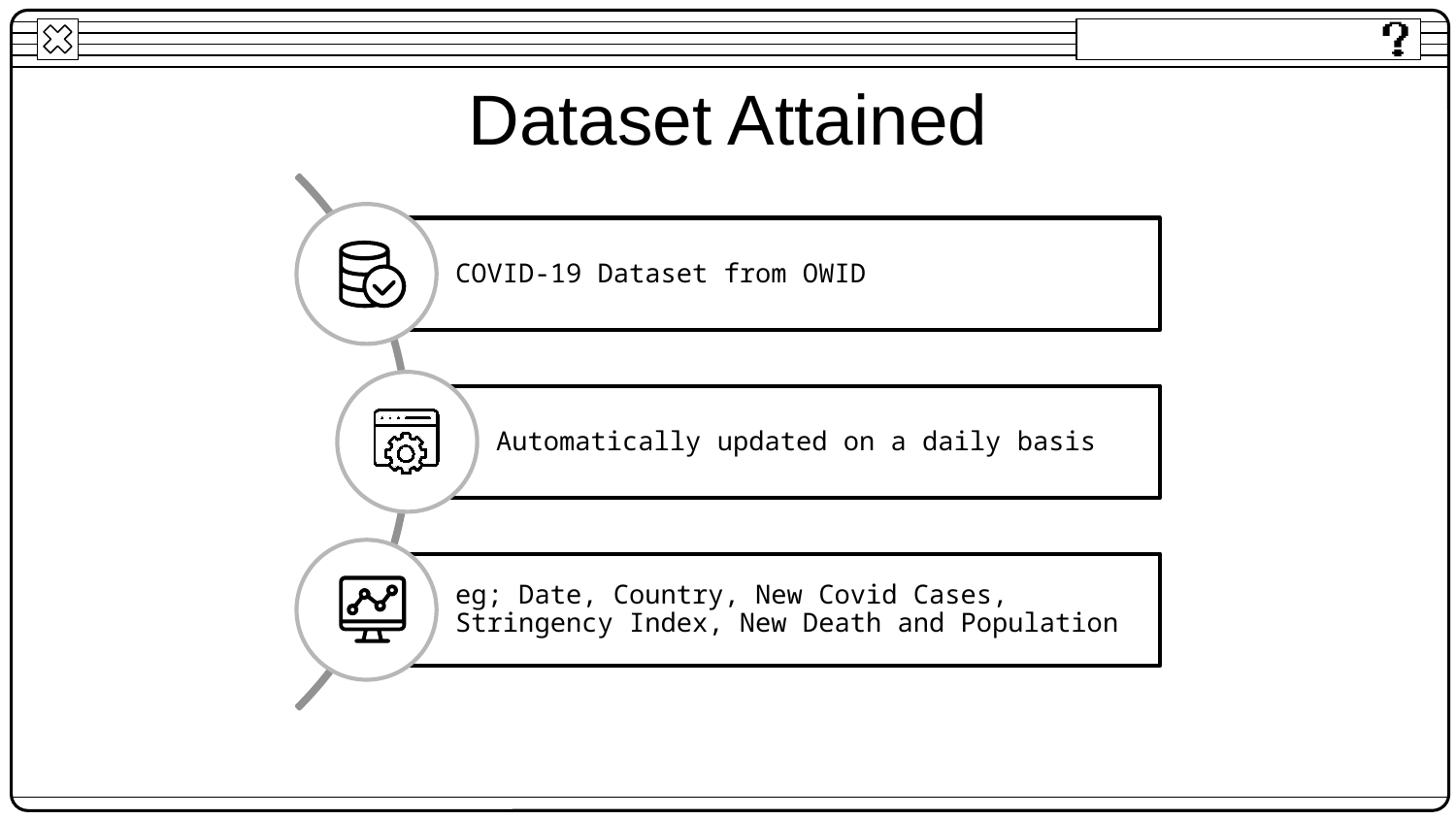

# Dataset Attained
COVID-19 Dataset from OWID
Automatically updated on a daily basis
eg; Date, Country, New Covid Cases, Stringency Index, New Death and Population